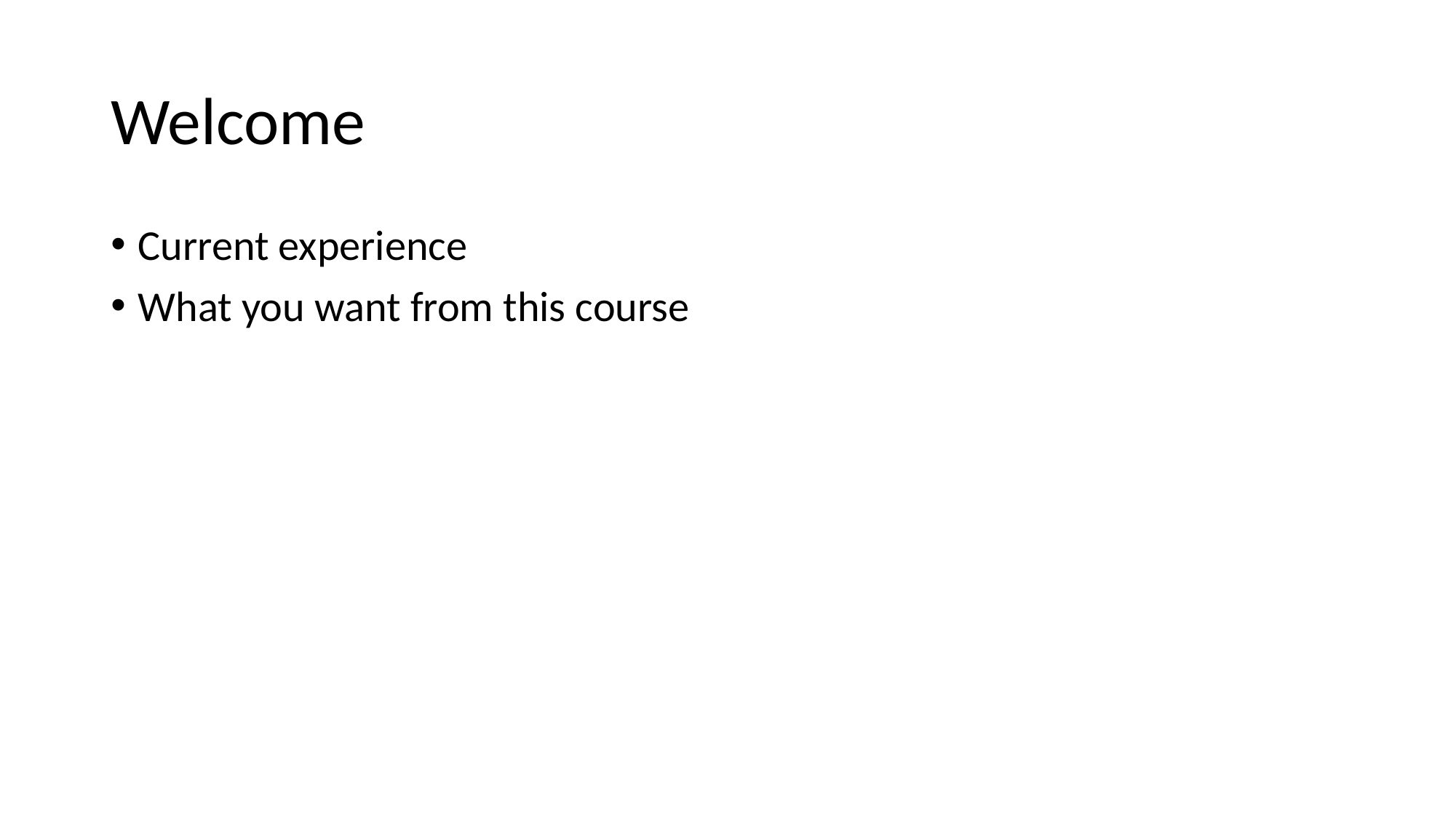

# Welcome
Current experience
What you want from this course